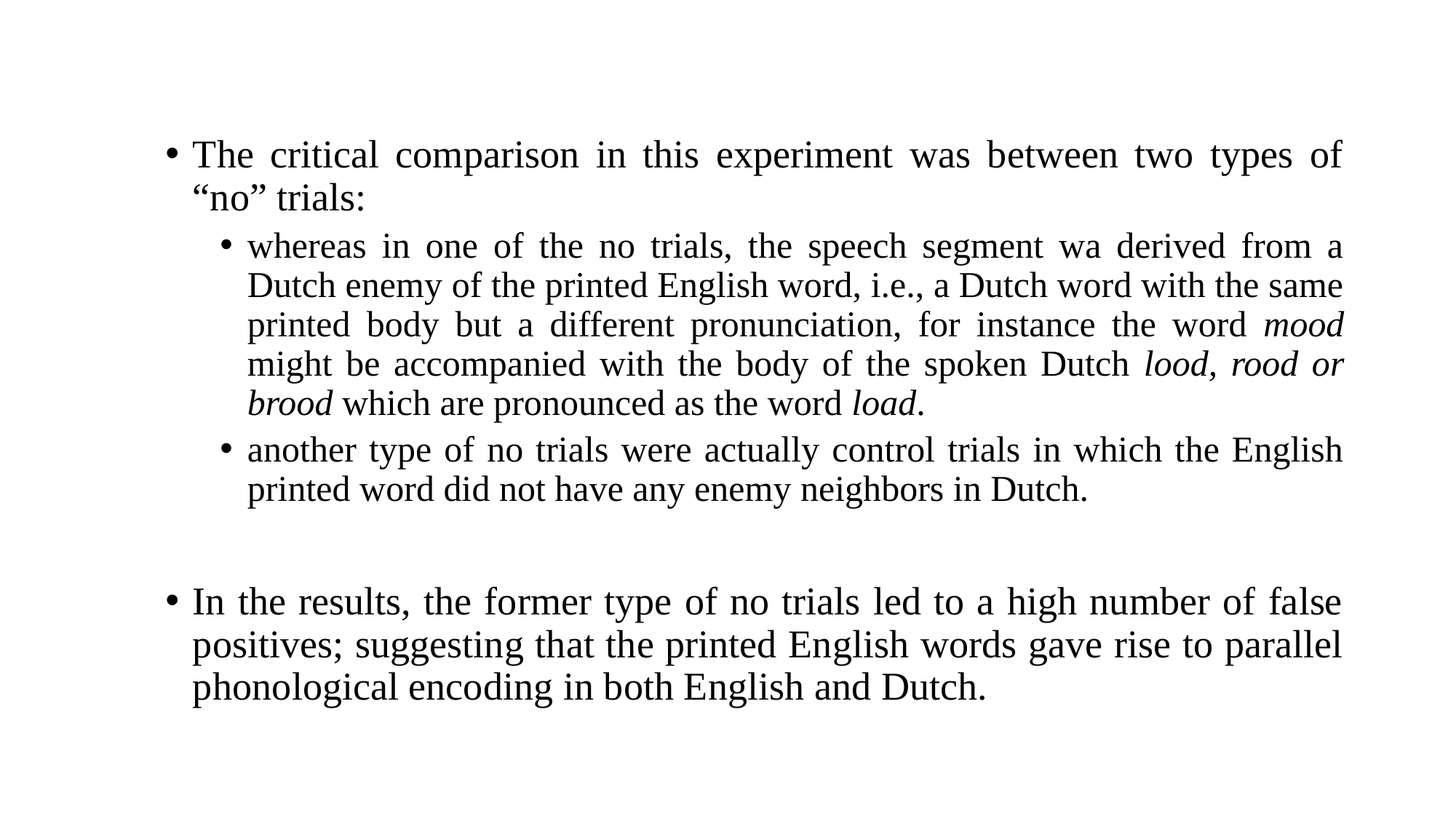

The critical comparison in this experiment was between two types of “no” trials:
whereas in one of the no trials, the speech segment wa derived from a Dutch enemy of the printed English word, i.e., a Dutch word with the same printed body but a different pronunciation, for instance the word mood might be accompanied with the body of the spoken Dutch lood, rood or brood which are pronounced as the word load.
another type of no trials were actually control trials in which the English printed word did not have any enemy neighbors in Dutch.

In the results, the former type of no trials led to a high number of false positives; suggesting that the printed English words gave rise to parallel phonological encoding in both English and Dutch.